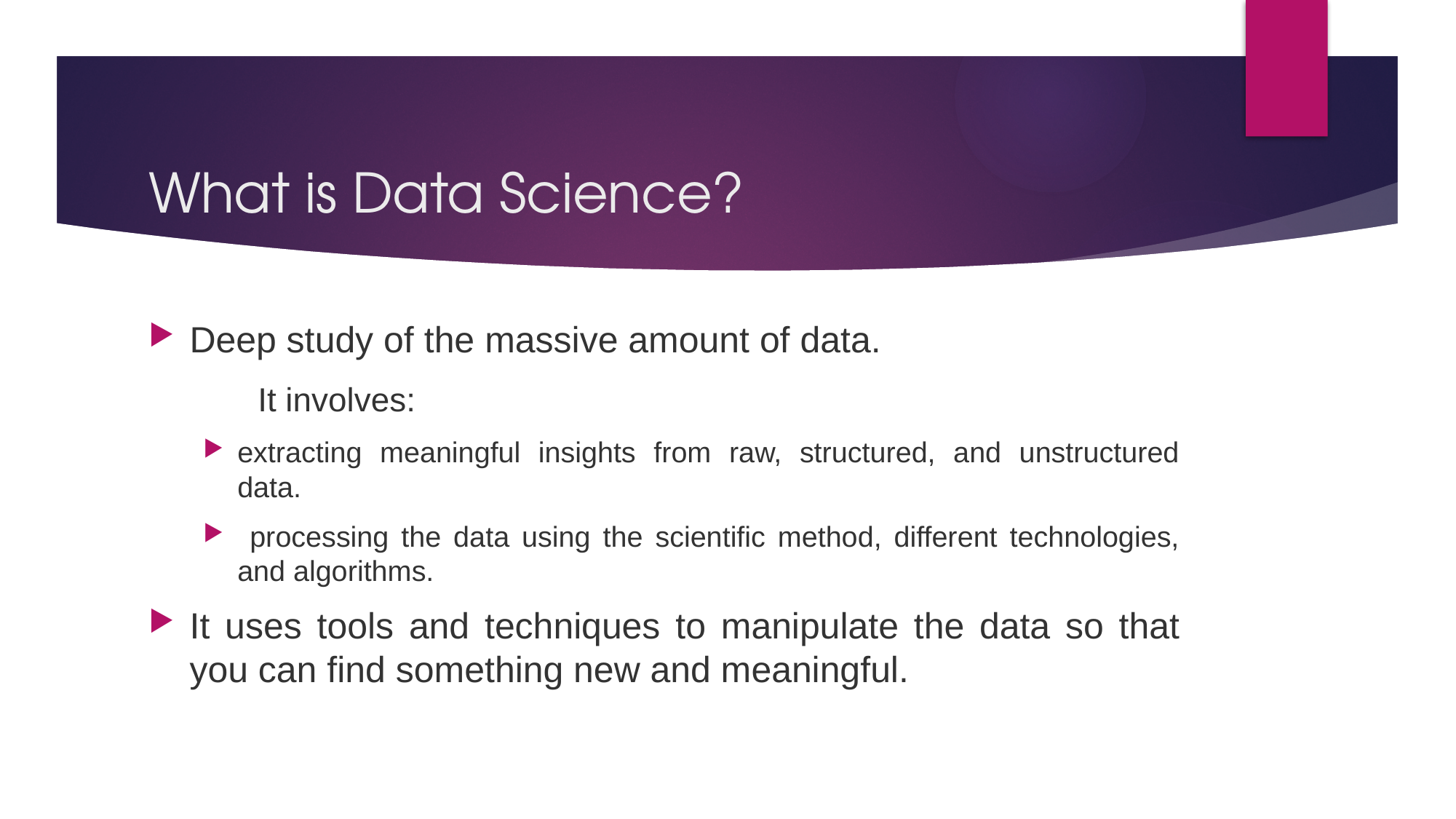

# What is Data Science?
Deep study of the massive amount of data.
	It involves:
extracting meaningful insights from raw, structured, and unstructured data.
 processing the data using the scientific method, different technologies, and algorithms.
It uses tools and techniques to manipulate the data so that you can find something new and meaningful.